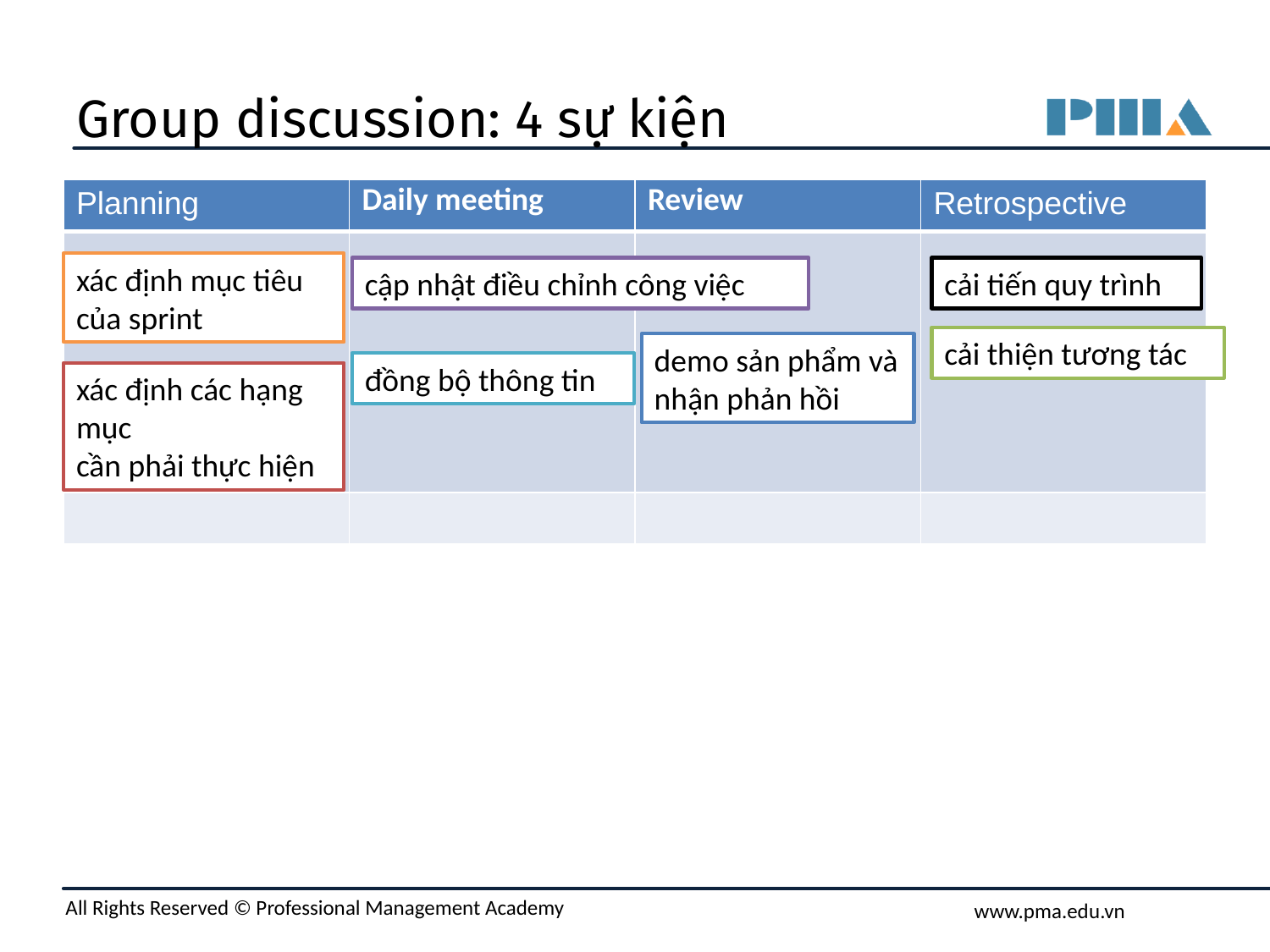

# Group discussion: 4 sự kiện
| Planning | Daily meeting | Review | Retrospective |
| --- | --- | --- | --- |
|  |  |  |  |
|  |  |  |  |
xác định mục tiêu của sprint
cập nhật điều chỉnh công việc
cải tiến quy trình
cải thiện tương tác
demo sản phẩm và nhận phản hồi
đồng bộ thông tin
xác định các hạng mục
cần phải thực hiện